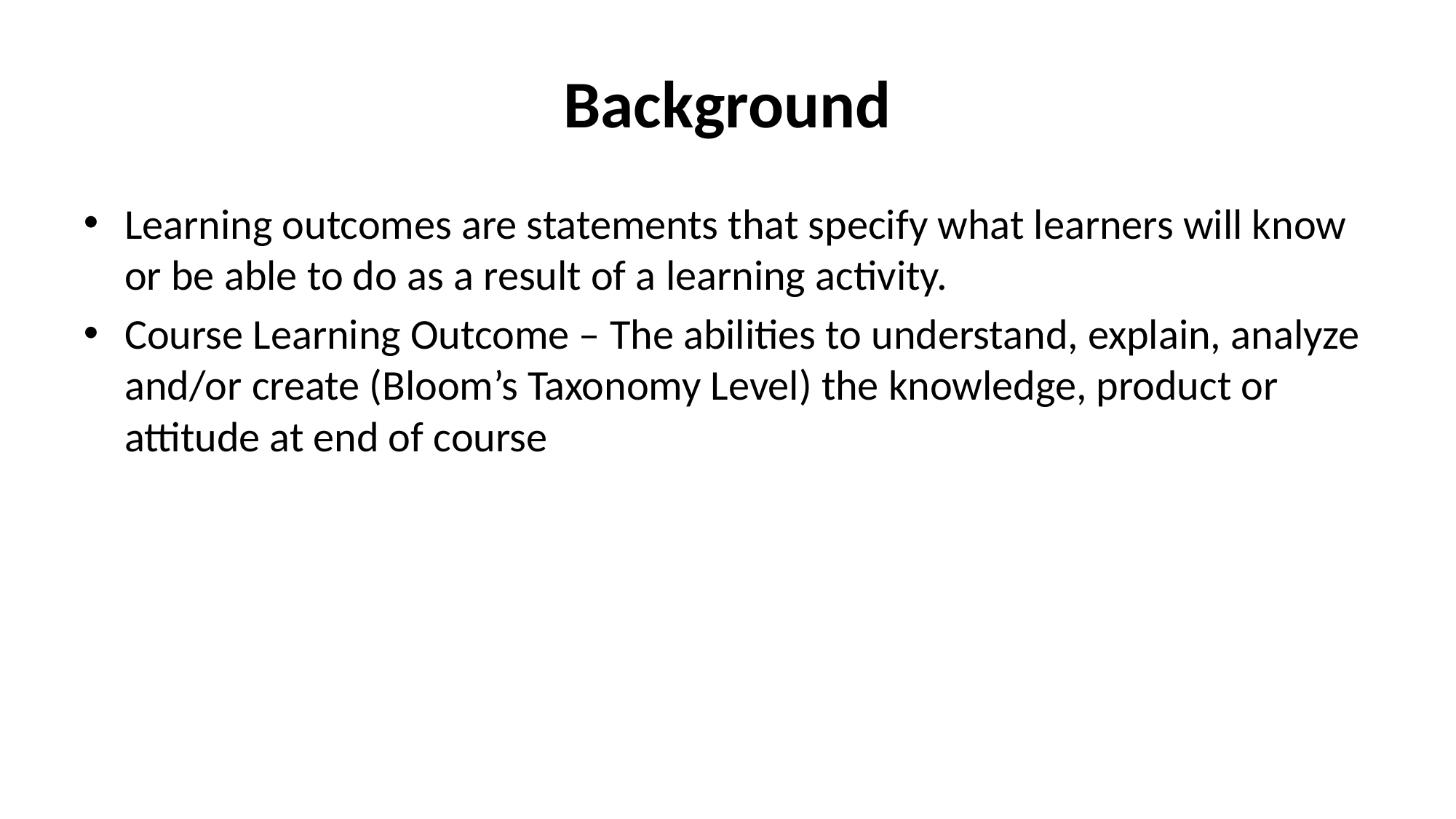

# Background
Learning outcomes are statements that specify what learners will know or be able to do as a result of a learning activity.
Course Learning Outcome – The abilities to understand, explain, analyze and/or create (Bloom’s Taxonomy Level) the knowledge, product or attitude at end of course